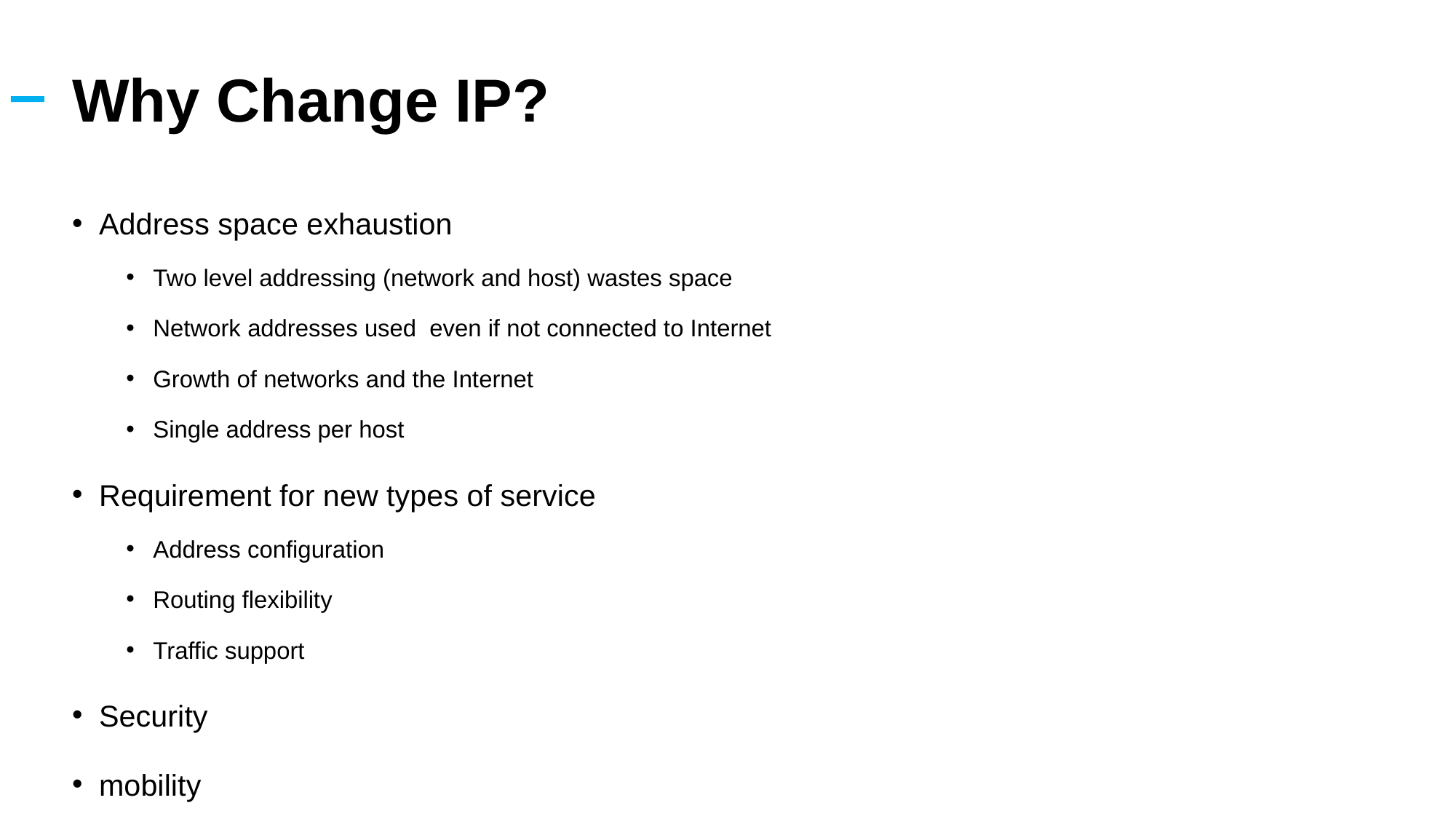

# Why Change IP?

Address space exhaustion
Two level addressing (network and host) wastes space
Network addresses used  even if not connected to Internet
Growth of networks and the Internet
Single address per host
Requirement for new types of service
Address configuration
Routing flexibility
Traffic support
Security
mobility